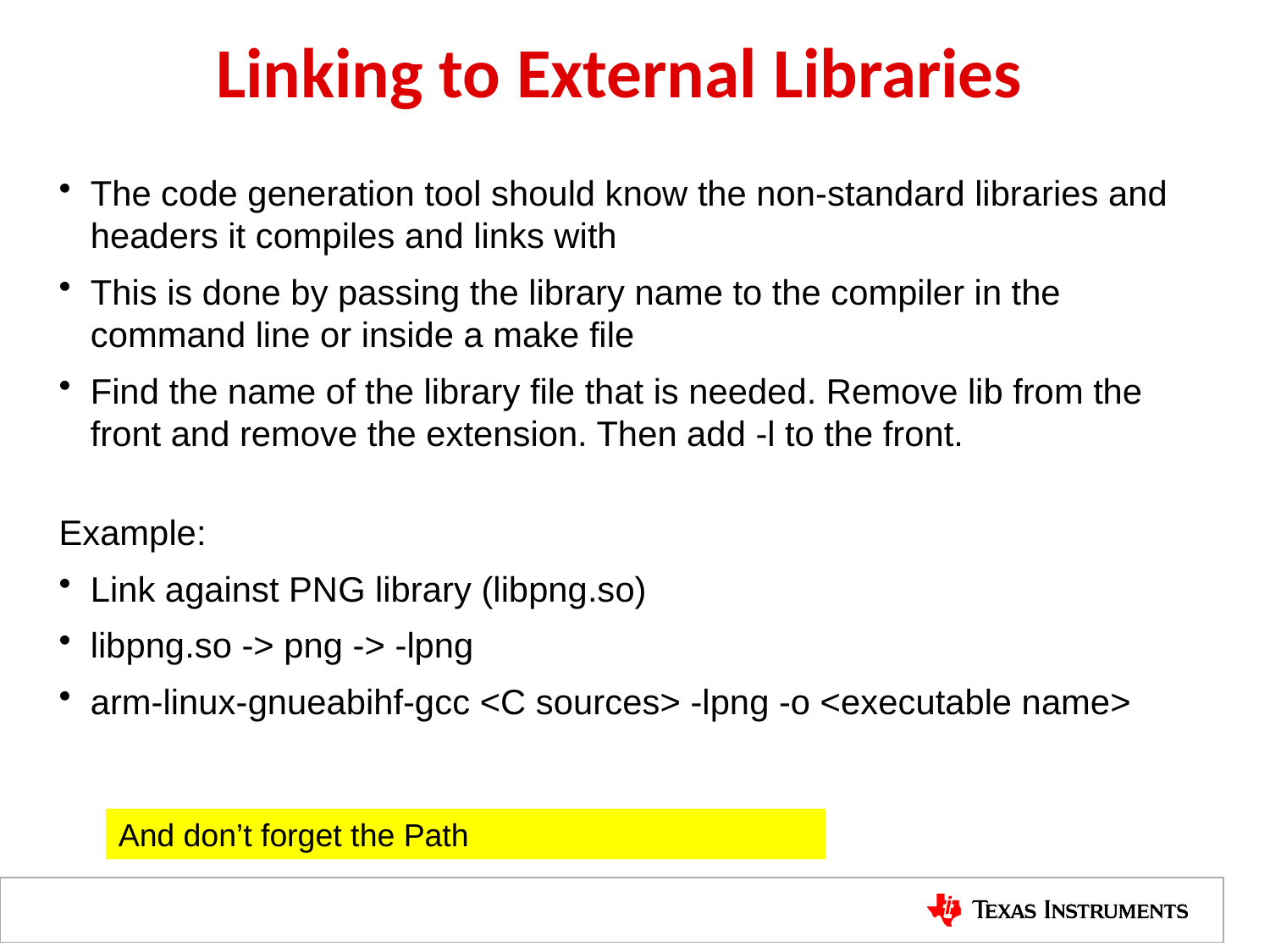

# Linking to External Libraries
The code generation tool should know the non-standard libraries and headers it compiles and links with
This is done by passing the library name to the compiler in the  command line or inside a make file
Find the name of the library file that is needed. Remove lib from the front and remove the extension. Then add -l to the front.
Example:
Link against PNG library (libpng.so)
libpng.so -> png -> -lpng
arm-linux-gnueabihf-gcc <C sources> -lpng -o <executable name>

And don’t forget the Path